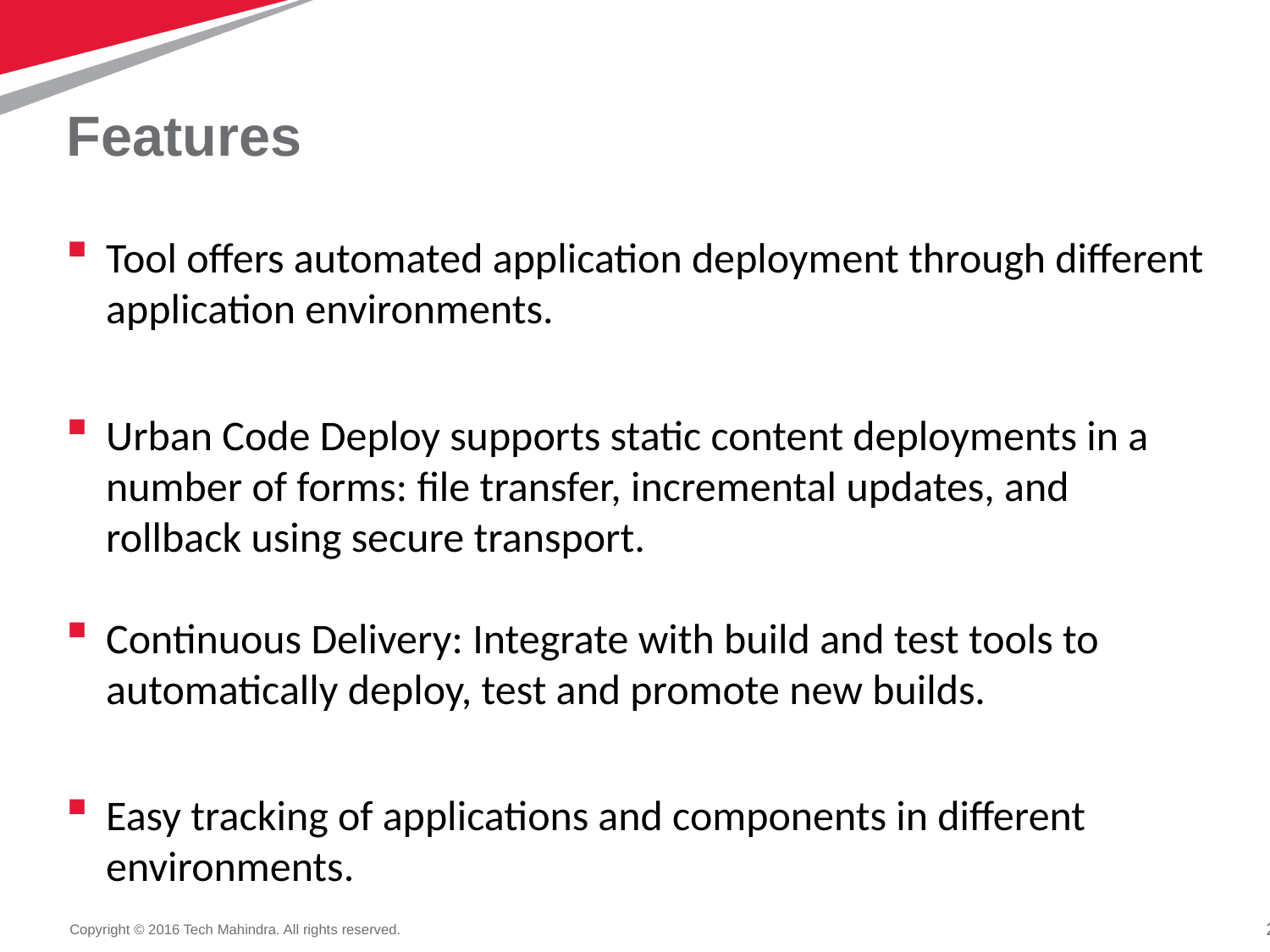

# Features
Tool offers automated application deployment through different application environments.

Urban Code Deploy supports static content deployments in a number of forms: file transfer, incremental updates, and rollback using secure transport.

Continuous Delivery: Integrate with build and test tools to automatically deploy, test and promote new builds.

Easy tracking of applications and components in different environments.